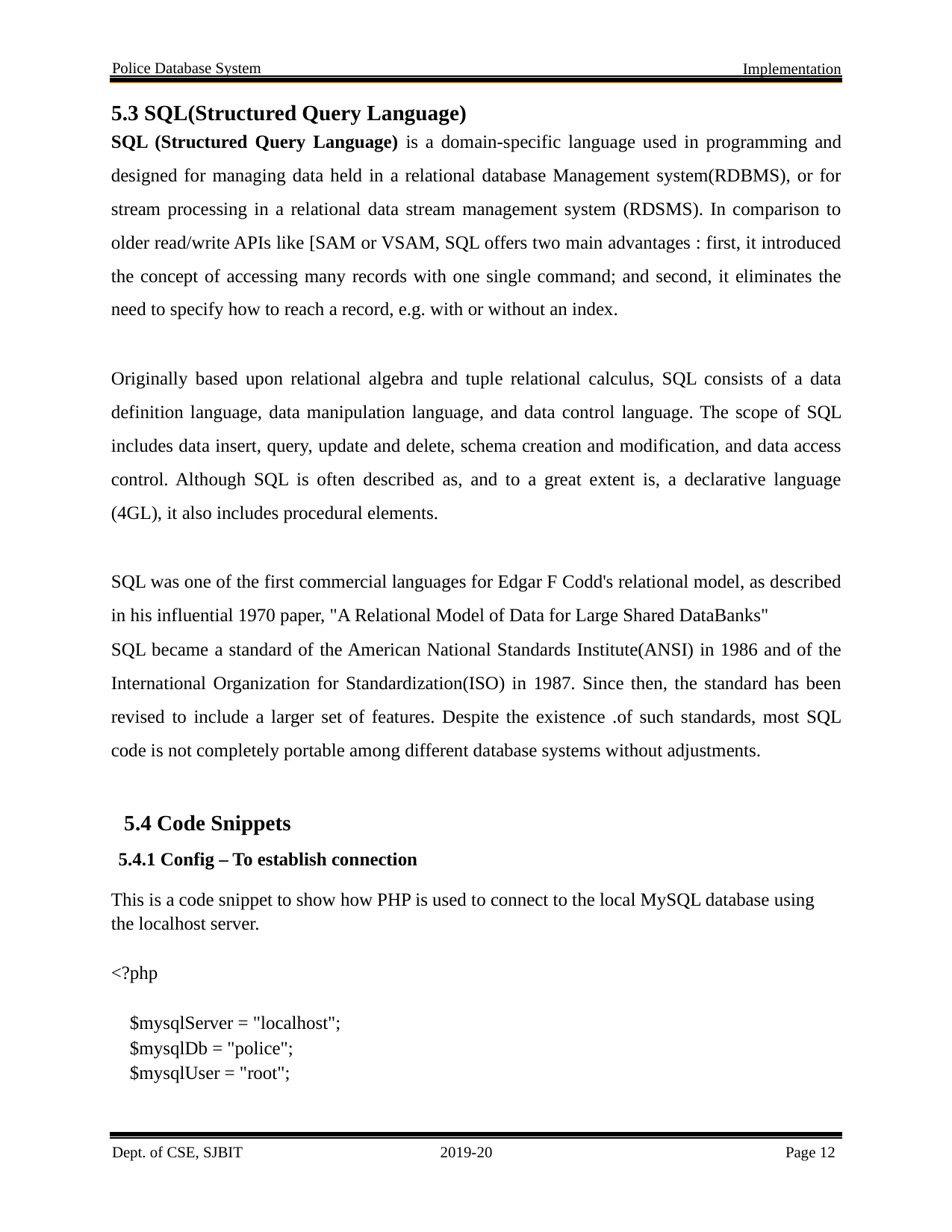

Police Database System
Implementation

5.3 SQL(Structured Query Language)
SQL (Structured Query Language) is a domain-specific language used in programming and designed for managing data held in a relational database Management system(RDBMS), or for stream processing in a relational data stream management system (RDSMS). In comparison to older read/write APIs like [SAM or VSAM, SQL offers two main advantages : first, it introduced the concept of accessing many records with one single command; and second, it eliminates the need to specify how to reach a record, e.g. with or without an index.

Originally based upon relational algebra and tuple relational calculus, SQL consists of a data definition language, data manipulation language, and data control language. The scope of SQL includes data insert, query, update and delete, schema creation and modification, and data access control. Although SQL is often described as, and to a great extent is, a declarative language (4GL), it also includes procedural elements.

SQL was one of the first commercial languages for Edgar F Codd's relational model, as described in his influential 1970 paper, "A Relational Model of Data for Large Shared DataBanks"
SQL became a standard of the American National Standards Institute(ANSI) in 1986 and of the International Organization for Standardization(ISO) in 1987. Since then, the standard has been revised to include a larger set of features. Despite the existence .of such standards, most SQL code is not completely portable among different database systems without adjustments.
5.4 Code Snippets
5.4.1 Config – To establish connection
This is a code snippet to show how PHP is used to connect to the local MySQL database using the localhost server.

<?php

    $mysqlServer = "localhost";
    $mysqlDb = "police";
    $mysqlUser = "root";

Dept. of CSE, SJBIT
2019-20
Page 12